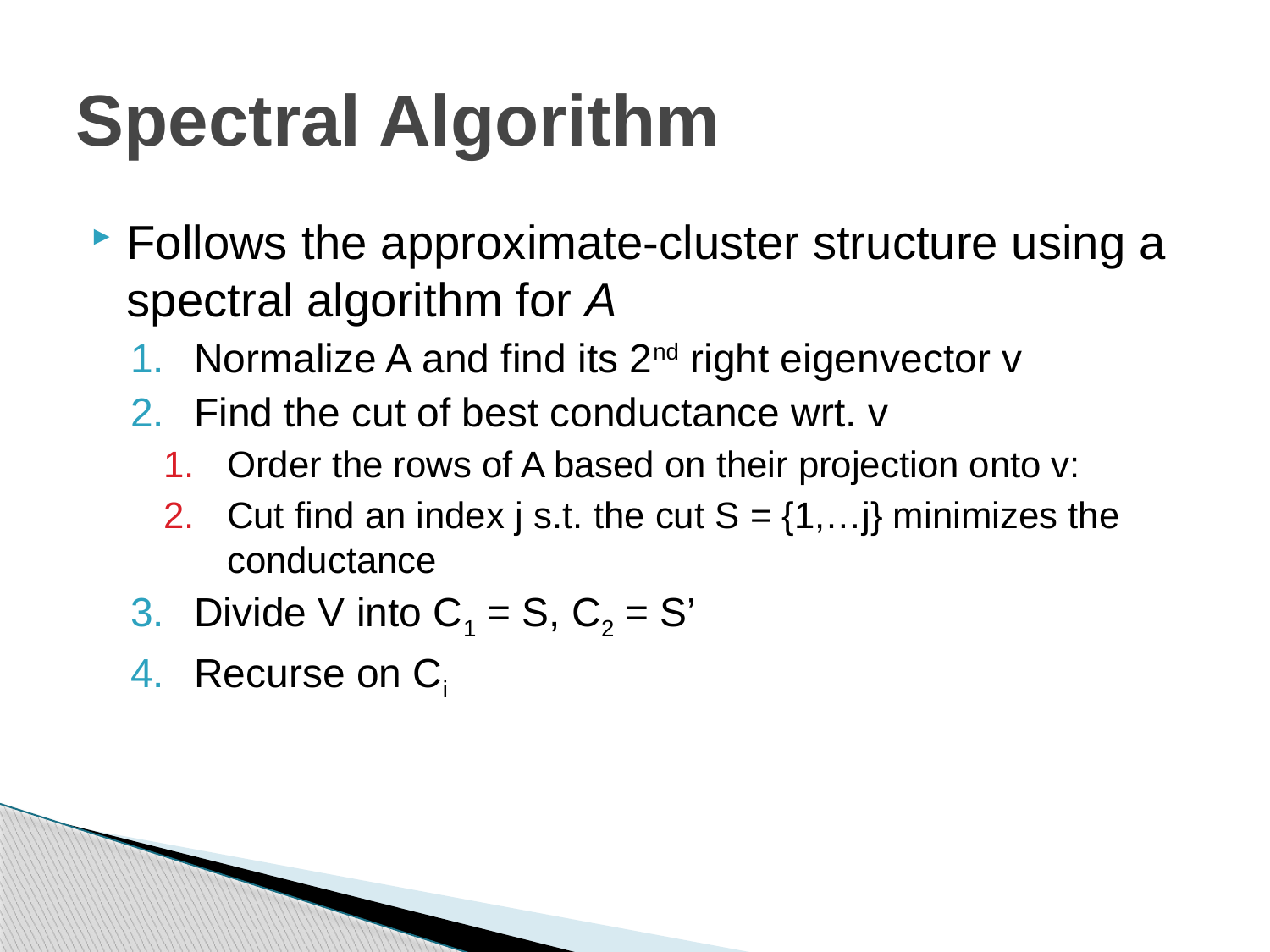

# Spectral Algorithm
Follows the approximate-cluster structure using a spectral algorithm for A
Normalize A and find its 2nd right eigenvector v
Find the cut of best conductance wrt. v
Order the rows of A based on their projection onto v:
Cut find an index j s.t. the cut S = {1,…j} minimizes the conductance
Divide V into C1 = S, C2 = S’
Recurse on Ci